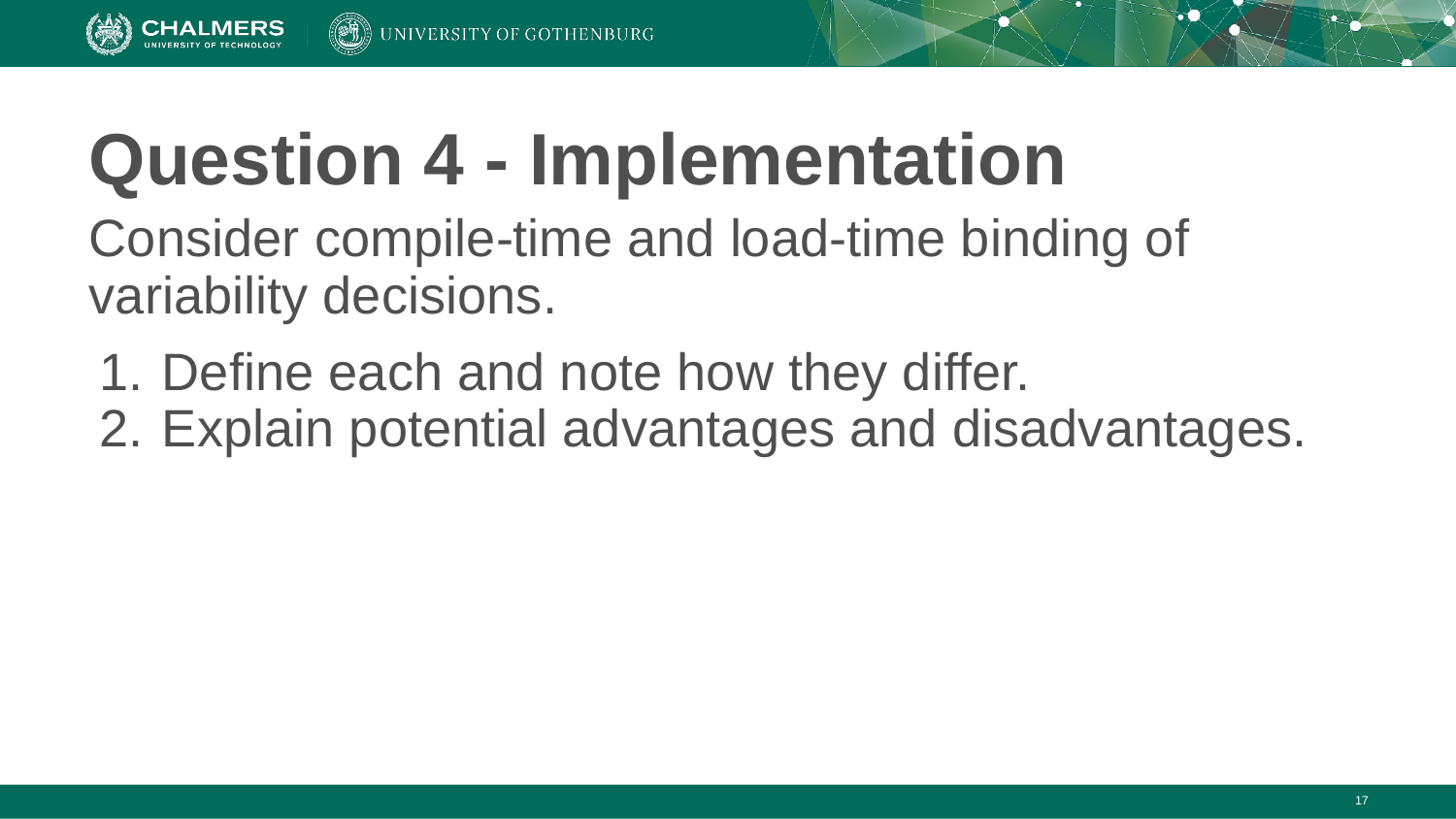

# Question 4 - Implementation
Consider compile-time and load-time binding of variability decisions.
Define each and note how they differ.
Explain potential advantages and disadvantages.
17